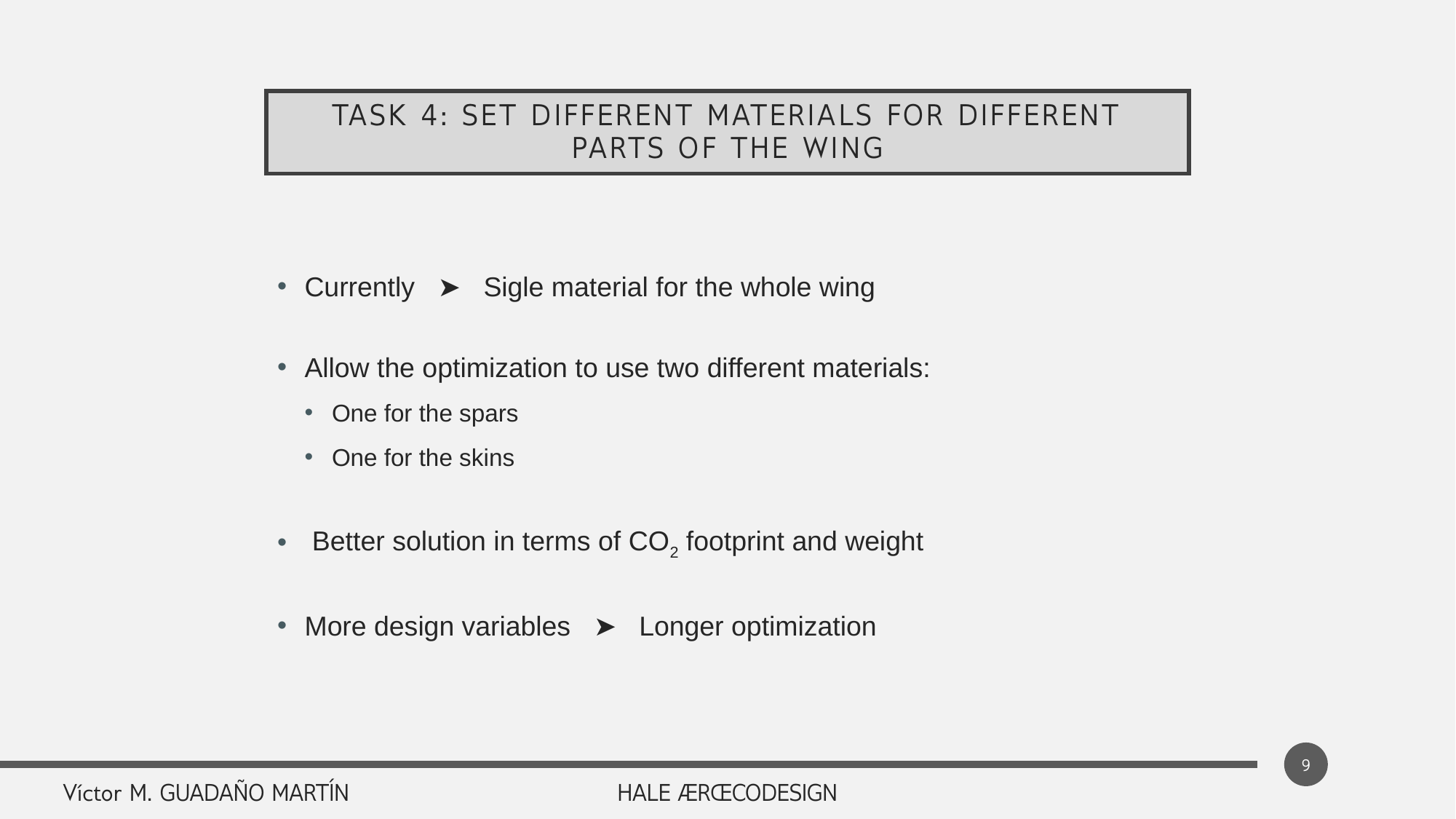

# Task 4: Set different materials for different parts of the wing
Currently   ➤   Sigle material for the whole wing
Allow the optimization to use two different materials:
One for the spars
One for the skins
 Better solution in terms of CO2 footprint and weight
More design variables   ➤   Longer optimization

9
Víctor M. GUADAÑO MARTÍN
HALE AEROECODESIGN